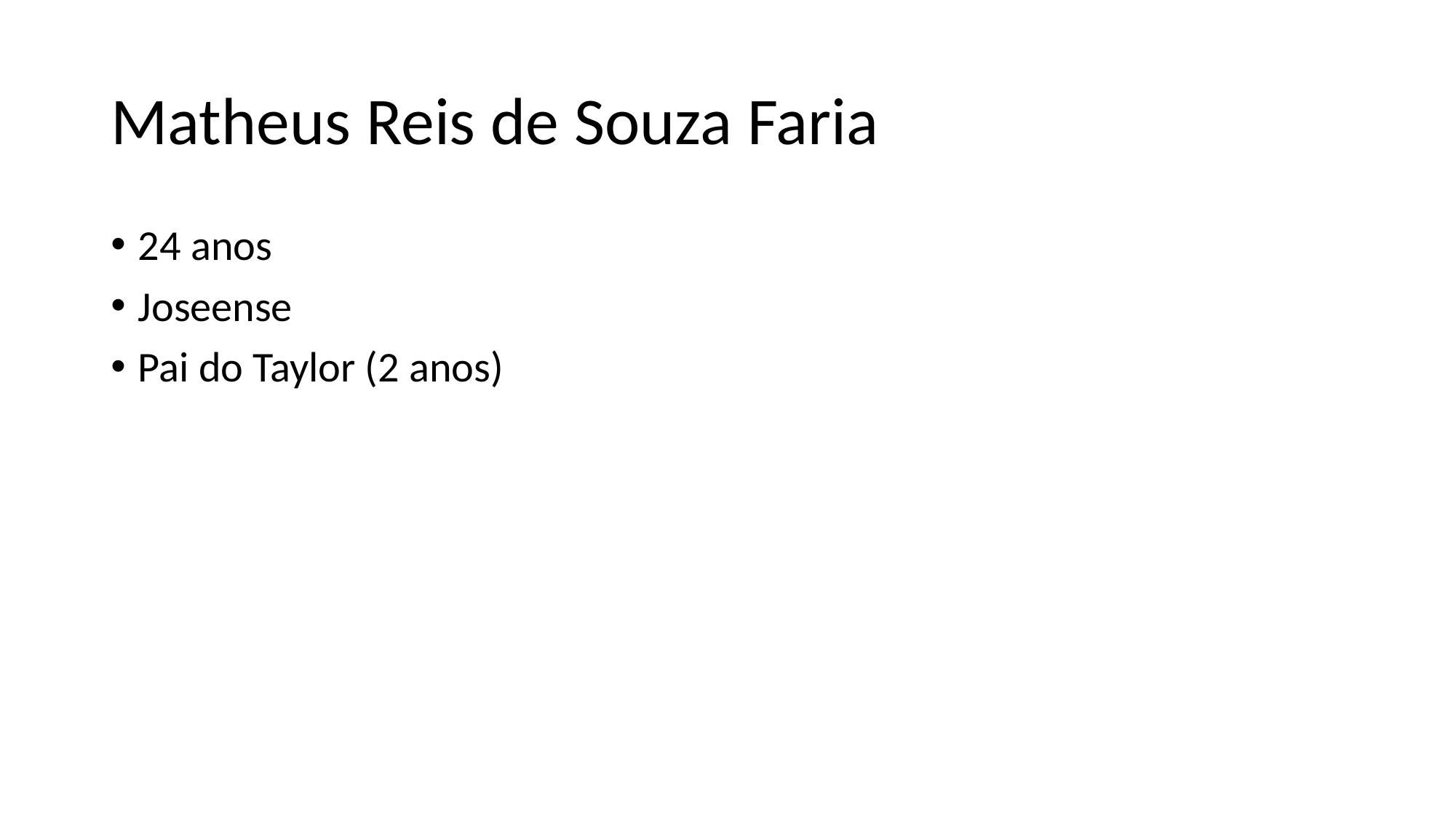

# Matheus Reis de Souza Faria
24 anos
Joseense
Pai do Taylor (2 anos)